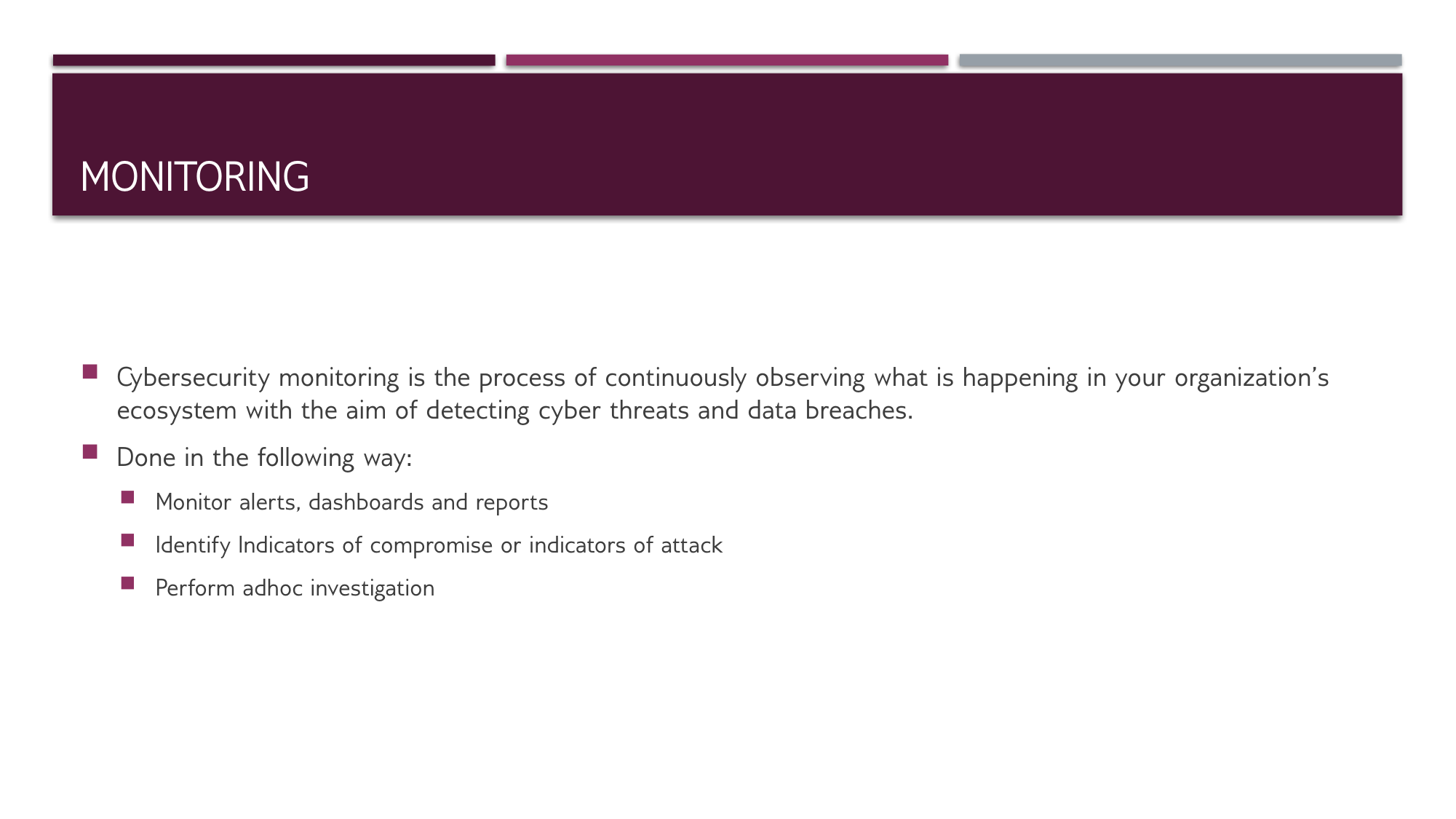

# Monitoring
Cybersecurity monitoring is the process of continuously observing what is happening in your organization’s ecosystem with the aim of detecting cyber threats and data breaches.
Done in the following way:
Monitor alerts, dashboards and reports
Identify Indicators of compromise or indicators of attack
Perform adhoc investigation